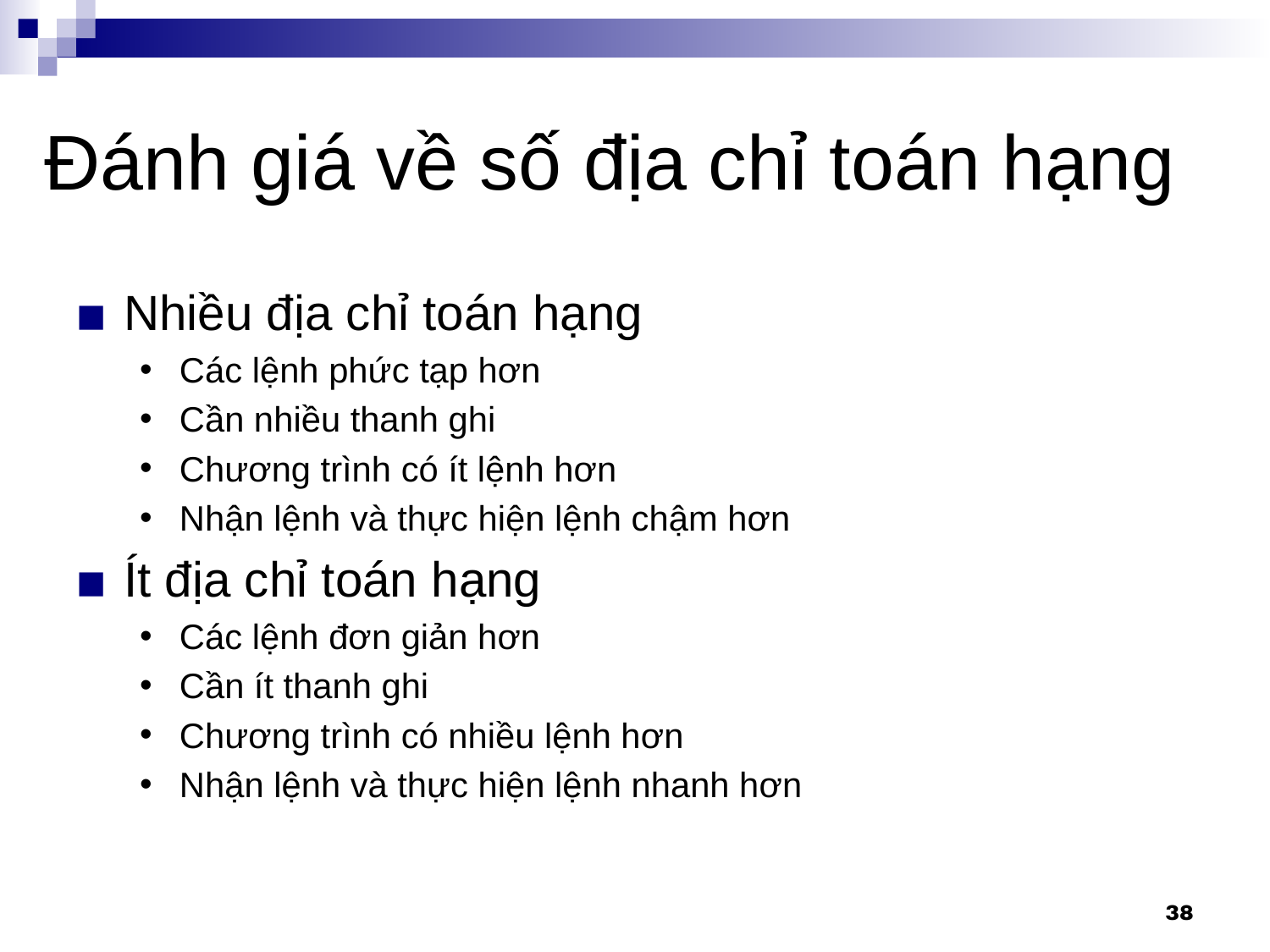

# Đánh giá về số địa chỉ toán hạng
Nhiều địa chỉ toán hạng
Các lệnh phức tạp hơn
Cần nhiều thanh ghi
Chương trình có ít lệnh hơn
Nhận lệnh và thực hiện lệnh chậm hơn
Ít địa chỉ toán hạng
Các lệnh đơn giản hơn
Cần ít thanh ghi
Chương trình có nhiều lệnh hơn
Nhận lệnh và thực hiện lệnh nhanh hơn
38